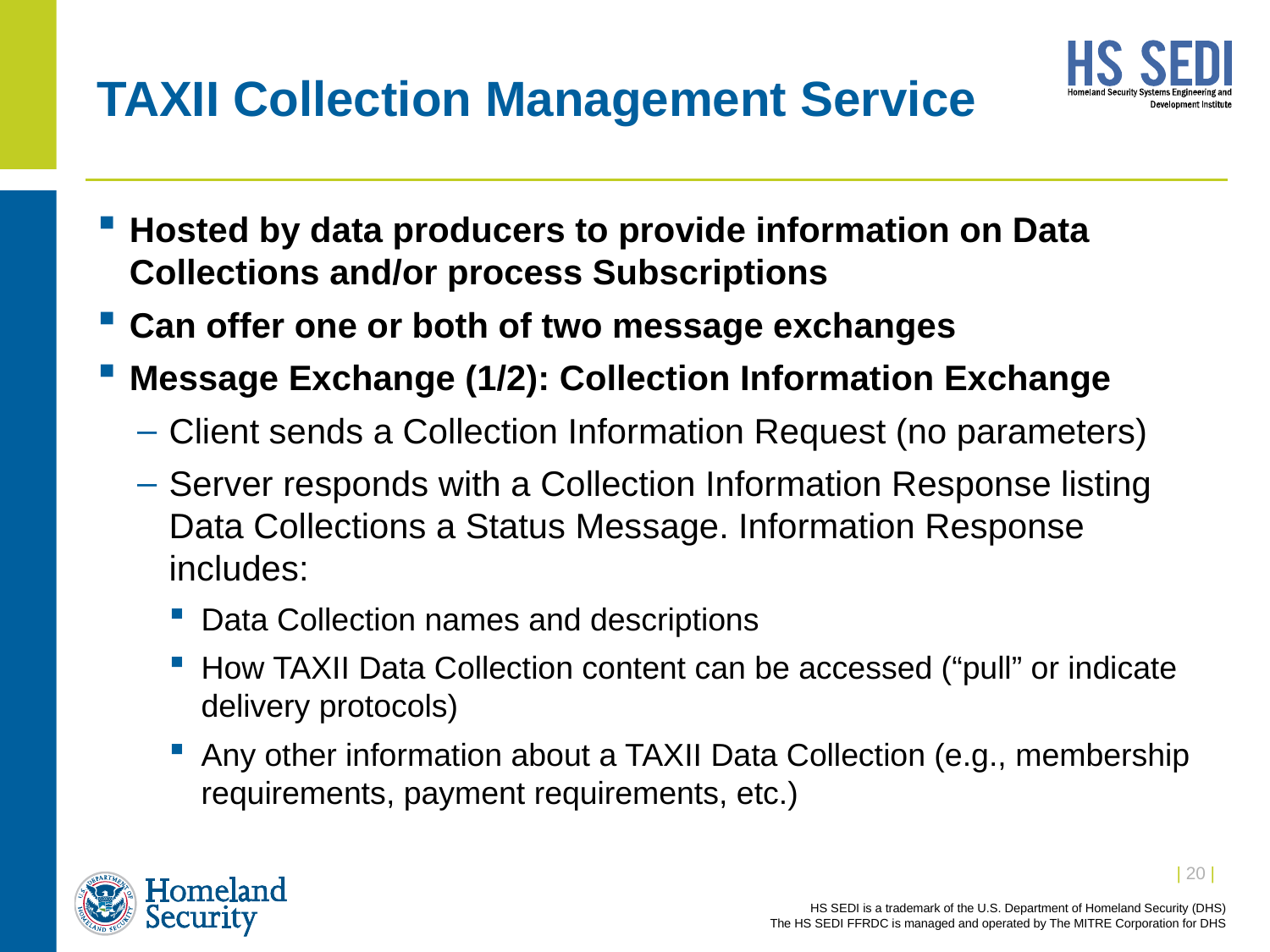

# TAXII Collection Management Service
Hosted by data producers to provide information on Data Collections and/or process Subscriptions
Can offer one or both of two message exchanges
Message Exchange (1/2): Collection Information Exchange
Client sends a Collection Information Request (no parameters)
Server responds with a Collection Information Response listing Data Collections a Status Message. Information Response includes:
Data Collection names and descriptions
How TAXII Data Collection content can be accessed (“pull” or indicate delivery protocols)
Any other information about a TAXII Data Collection (e.g., membership requirements, payment requirements, etc.)

| 20 |